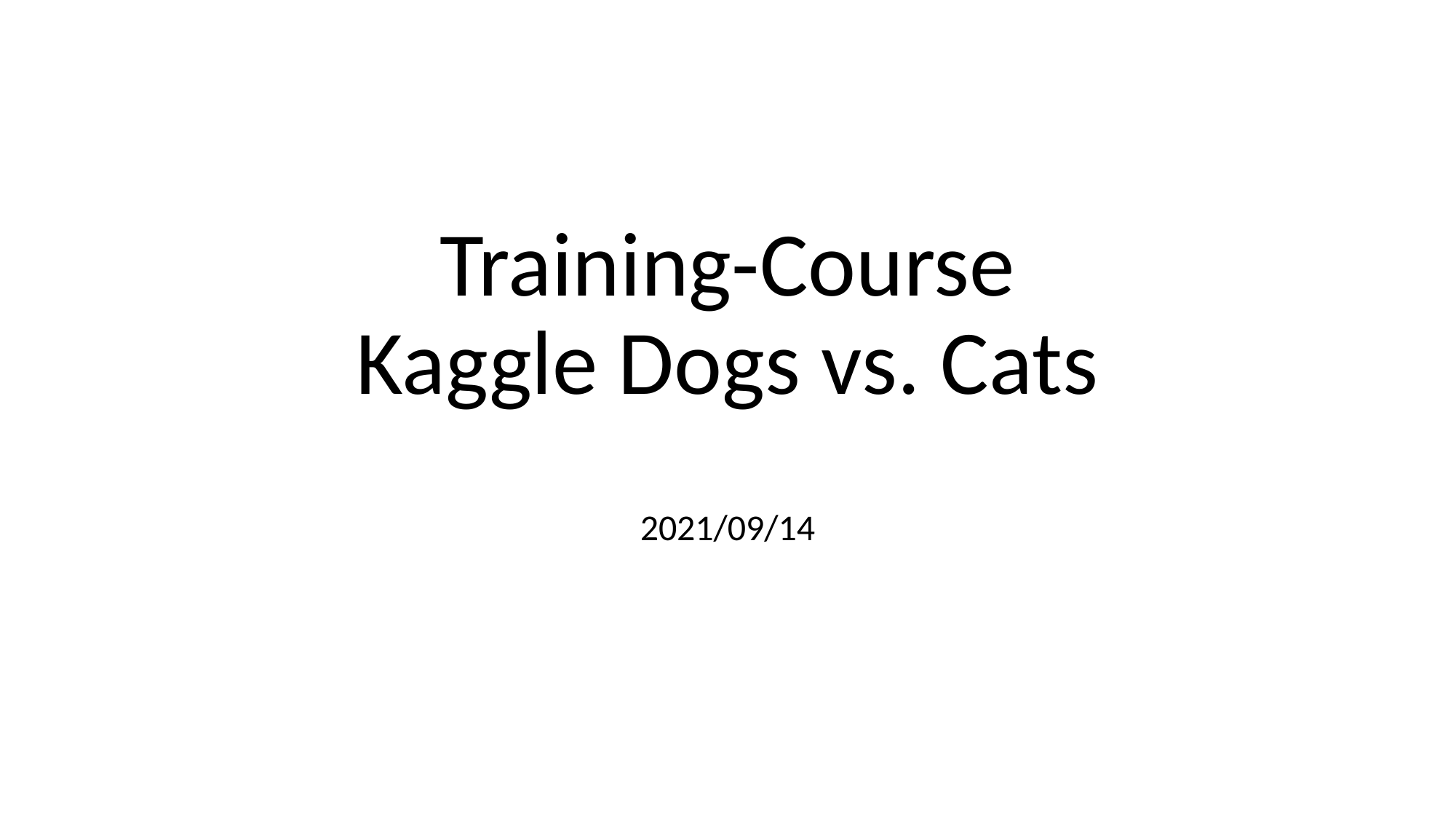

# Training-Course Kaggle Dogs vs. Cats
2021/09/14